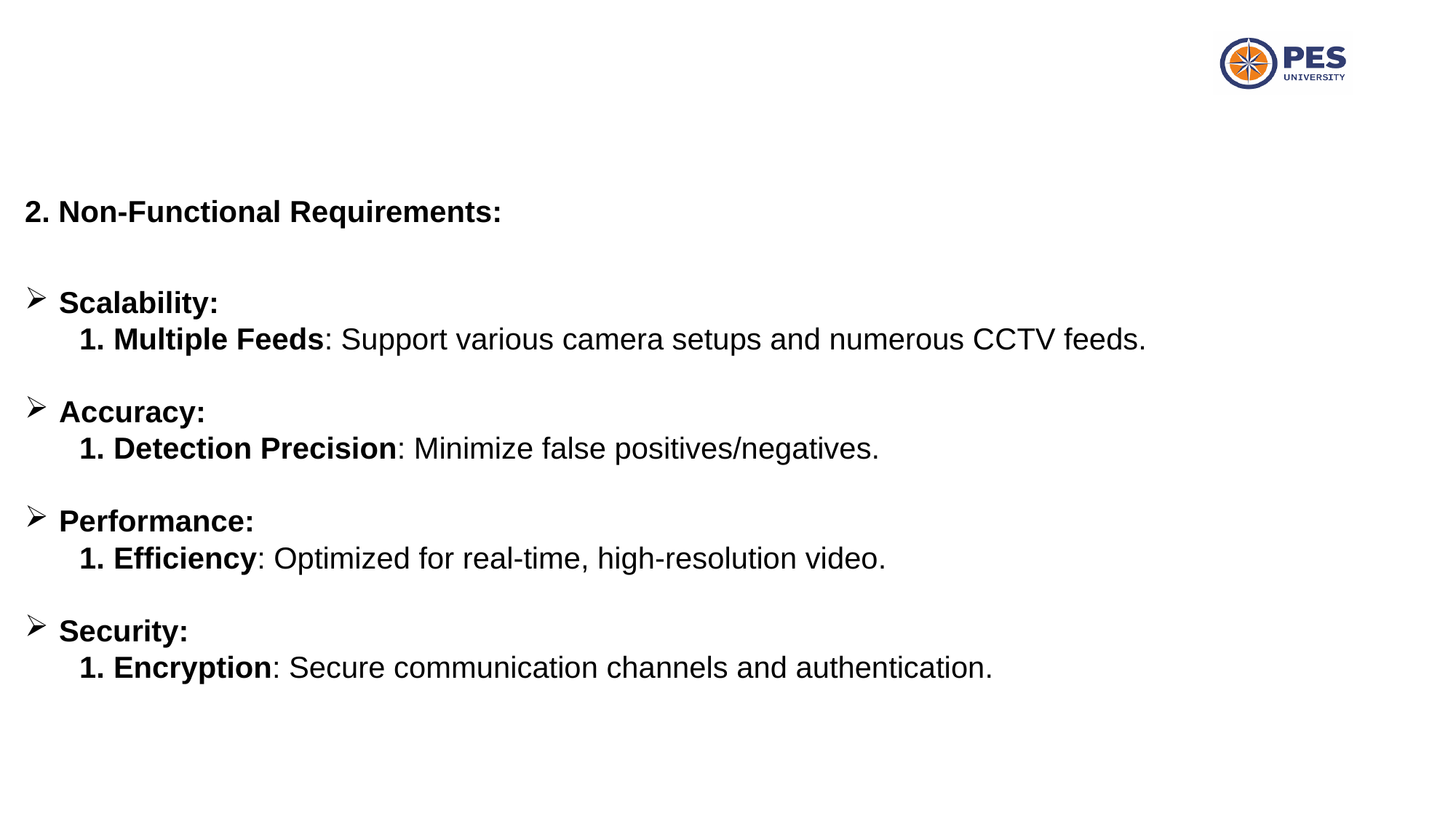

2. Non-Functional Requirements:

Scalability:
Multiple Feeds: Support various camera setups and numerous CCTV feeds.

Accuracy:
Detection Precision: Minimize false positives/negatives.

Performance:
Efficiency: Optimized for real-time, high-resolution video.

Security:
Encryption: Secure communication channels and authentication.